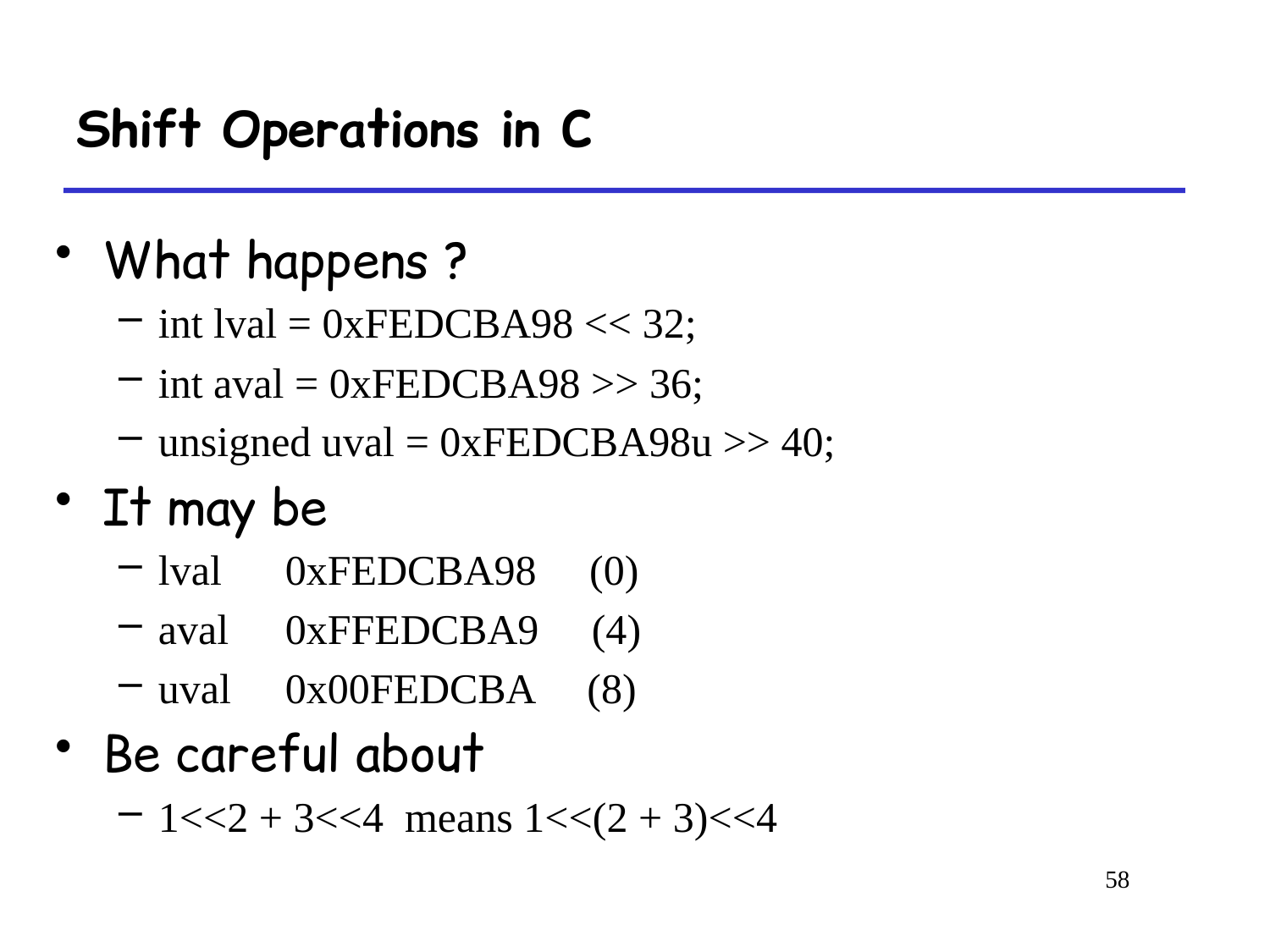

# Shift Operations in C
What happens ?
int lval = 0xFEDCBA98 << 32;
int aval = 0xFEDCBA98 >> 36;
unsigned uval = 0xFEDCBA98u >> 40;
It may be
lval 	0xFEDCBA98     (0)
aval 	0xFFEDCBA9     (4)
uval 	0x00FEDCBA     (8)
Be careful about
1<<2 + 3<<4  means 1<<(2 + 3)<<4
58